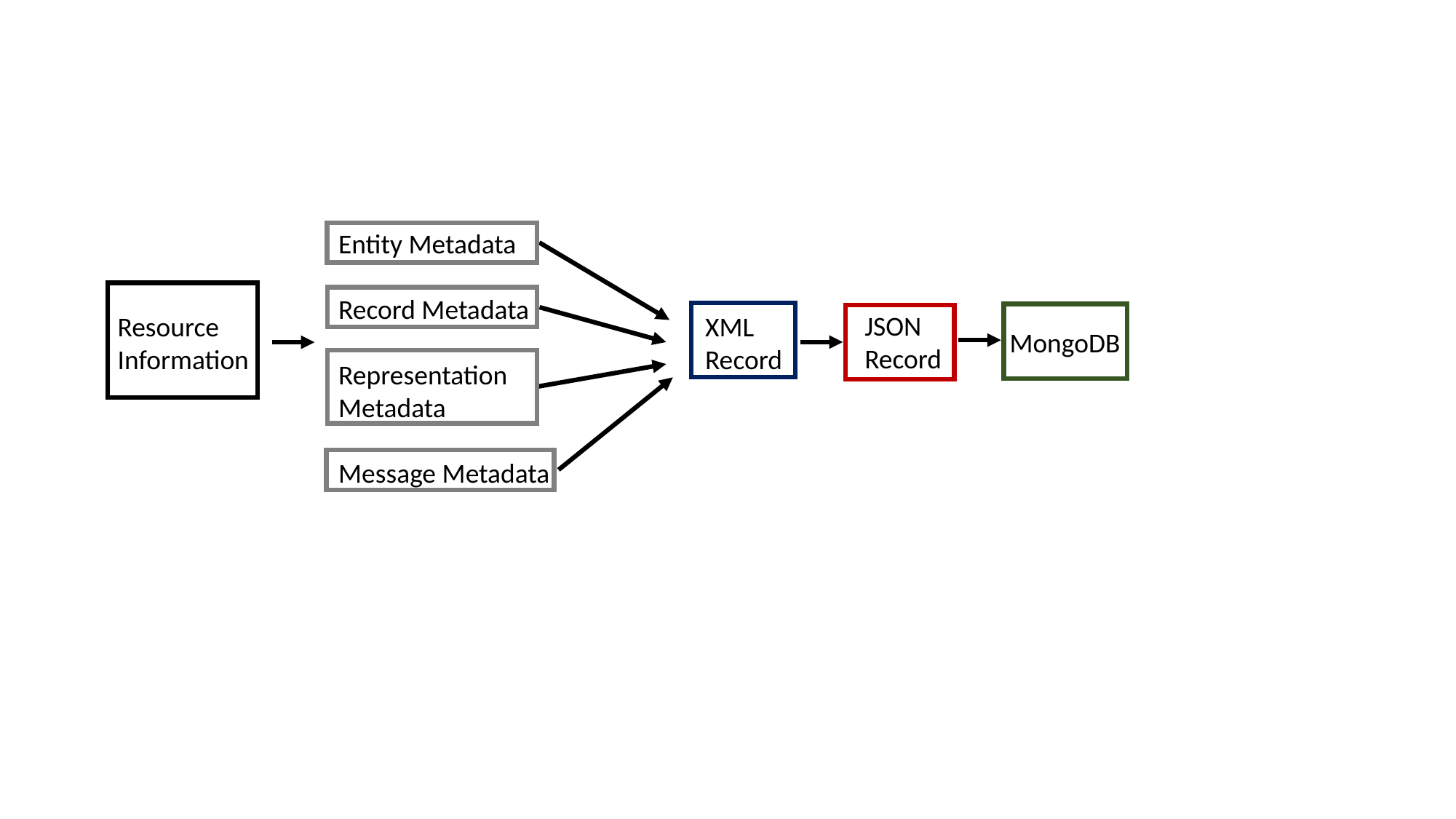

Entity Metadata

Record Metadata

Representation
Metadata

Message Metadata

JSON
Record
Resource
Information
XML
Record

MongoDB